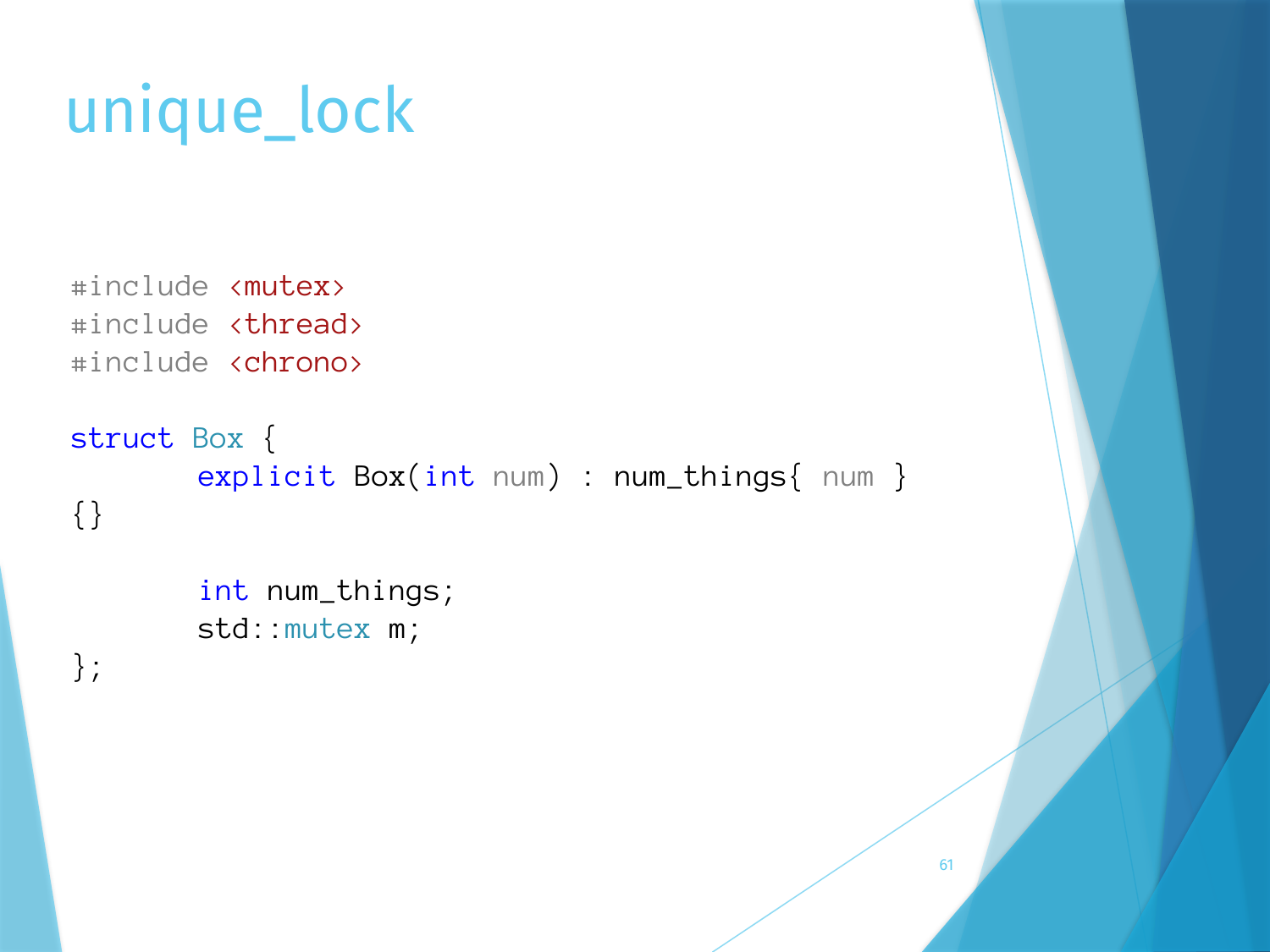

# unique_lock
#include <mutex>
#include <thread>
#include <chrono>

struct Box {
	explicit Box(int num) : num_things{ num } {}

	int num_things;
	std::mutex m;
};
61